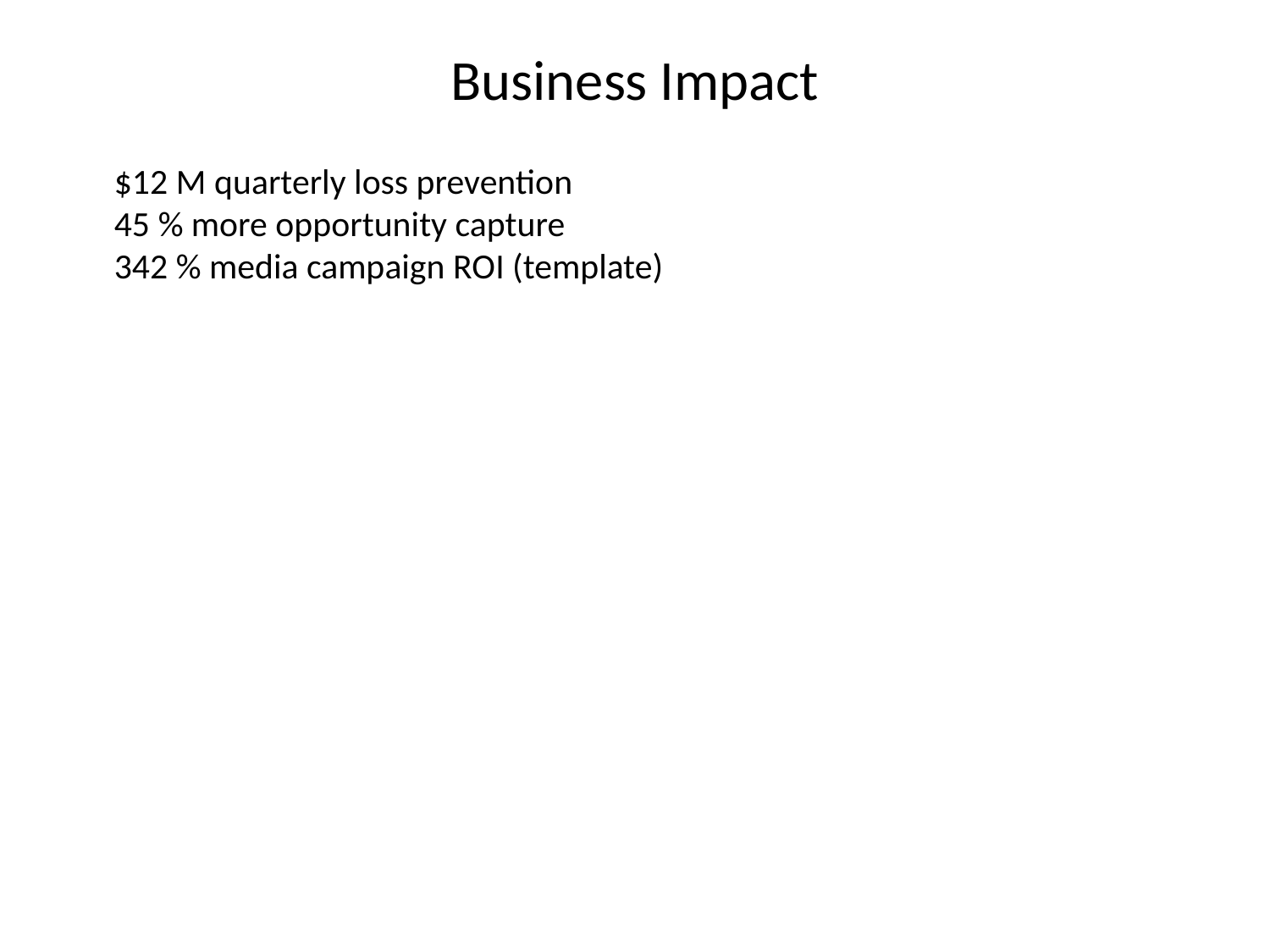

Business Impact
$12 M quarterly loss prevention
45 % more opportunity capture
342 % media campaign ROI (template)